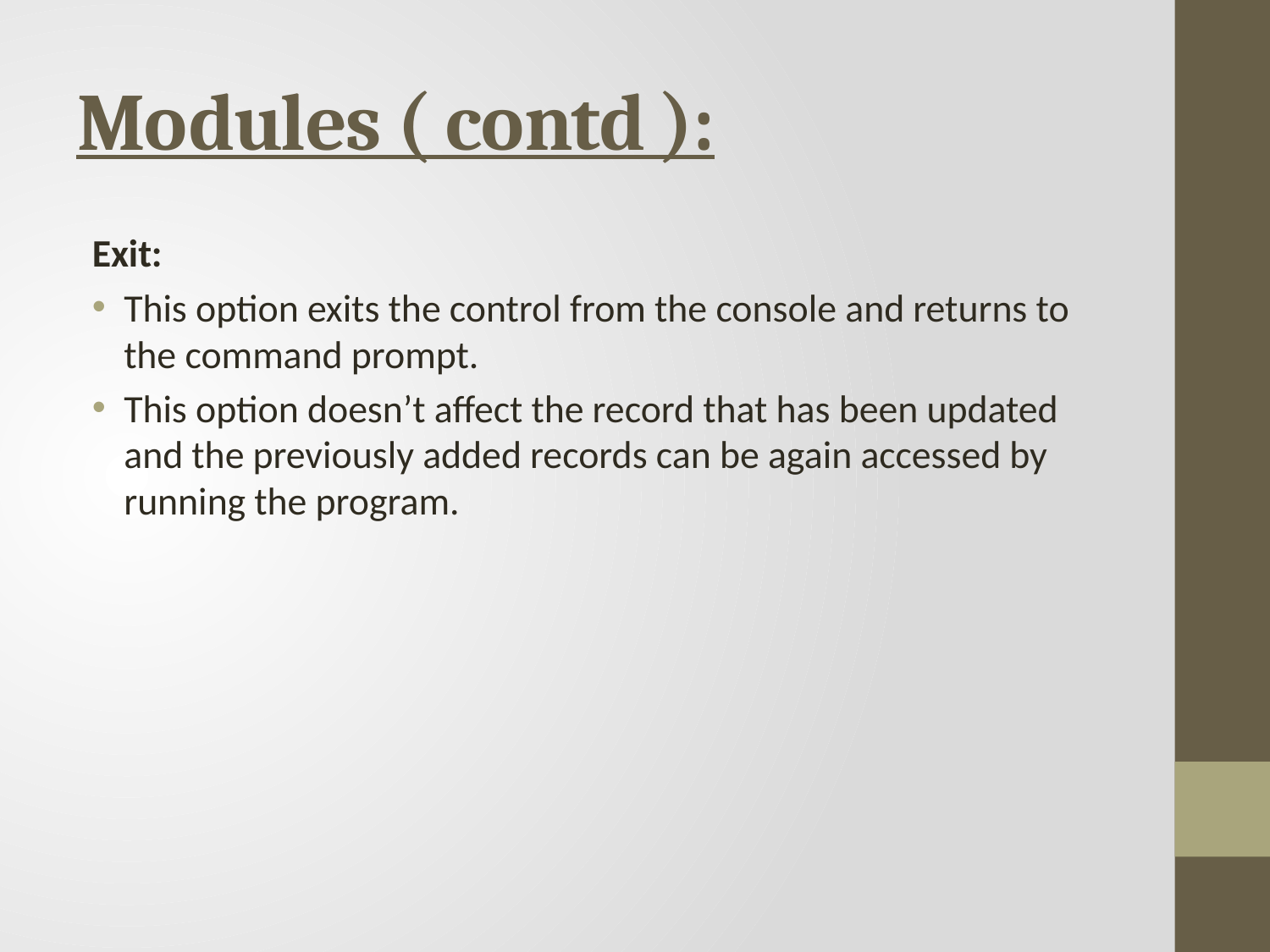

# Modules ( contd ):
Exit:
This option exits the control from the console and returns to the command prompt.
This option doesn’t affect the record that has been updated and the previously added records can be again accessed by running the program.